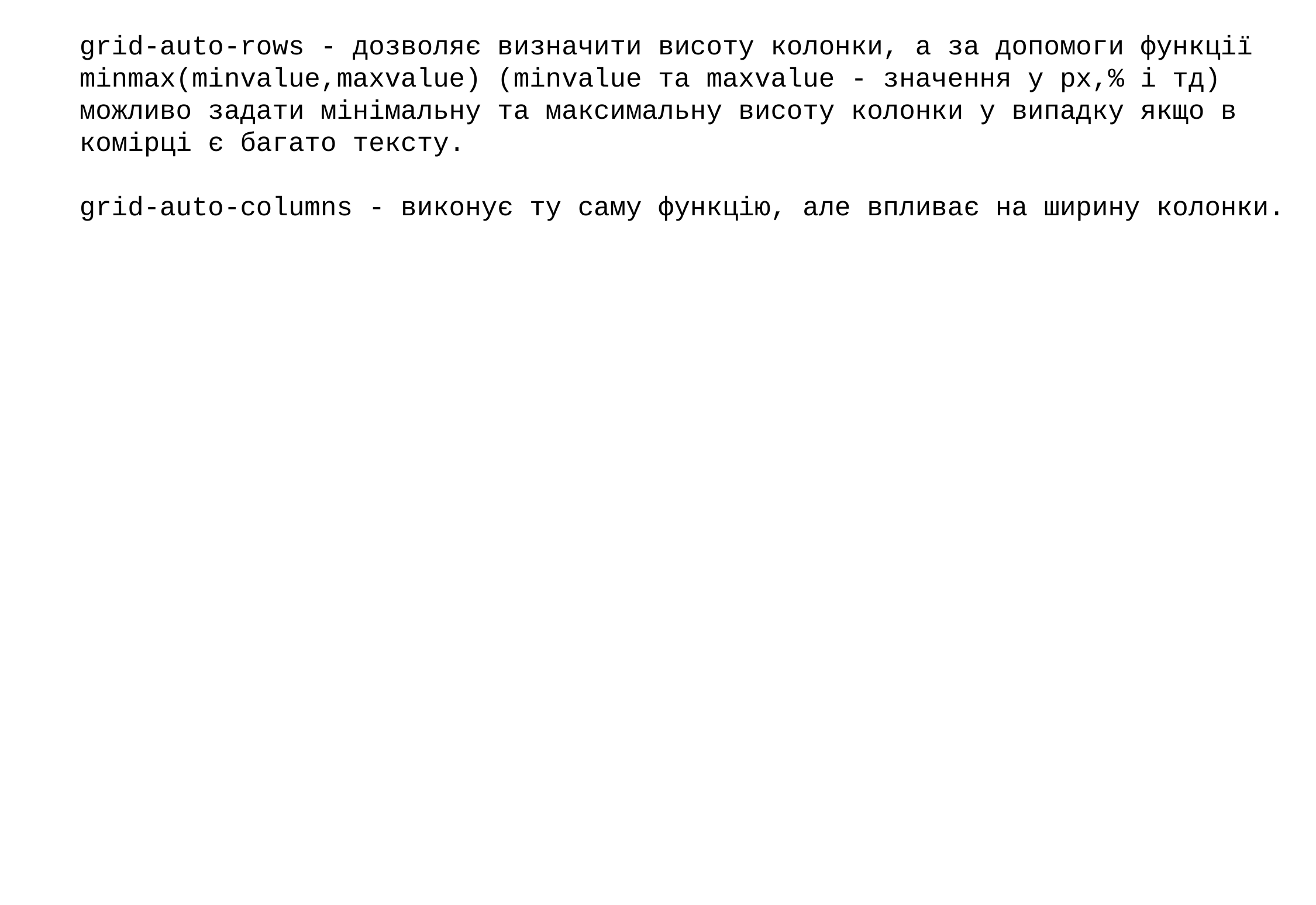

grid-auto-rows - дозволяє визначити висоту колонки, а за допомоги функції minmax(minvalue,maxvalue) (minvalue та maxvalue - значення у px,% і тд) можливо задати мінімальну та максимальну висоту колонки у випадку якщо в комірці є багато тексту.

grid-auto-columns - виконує ту саму функцію, але впливає на ширину колонки.